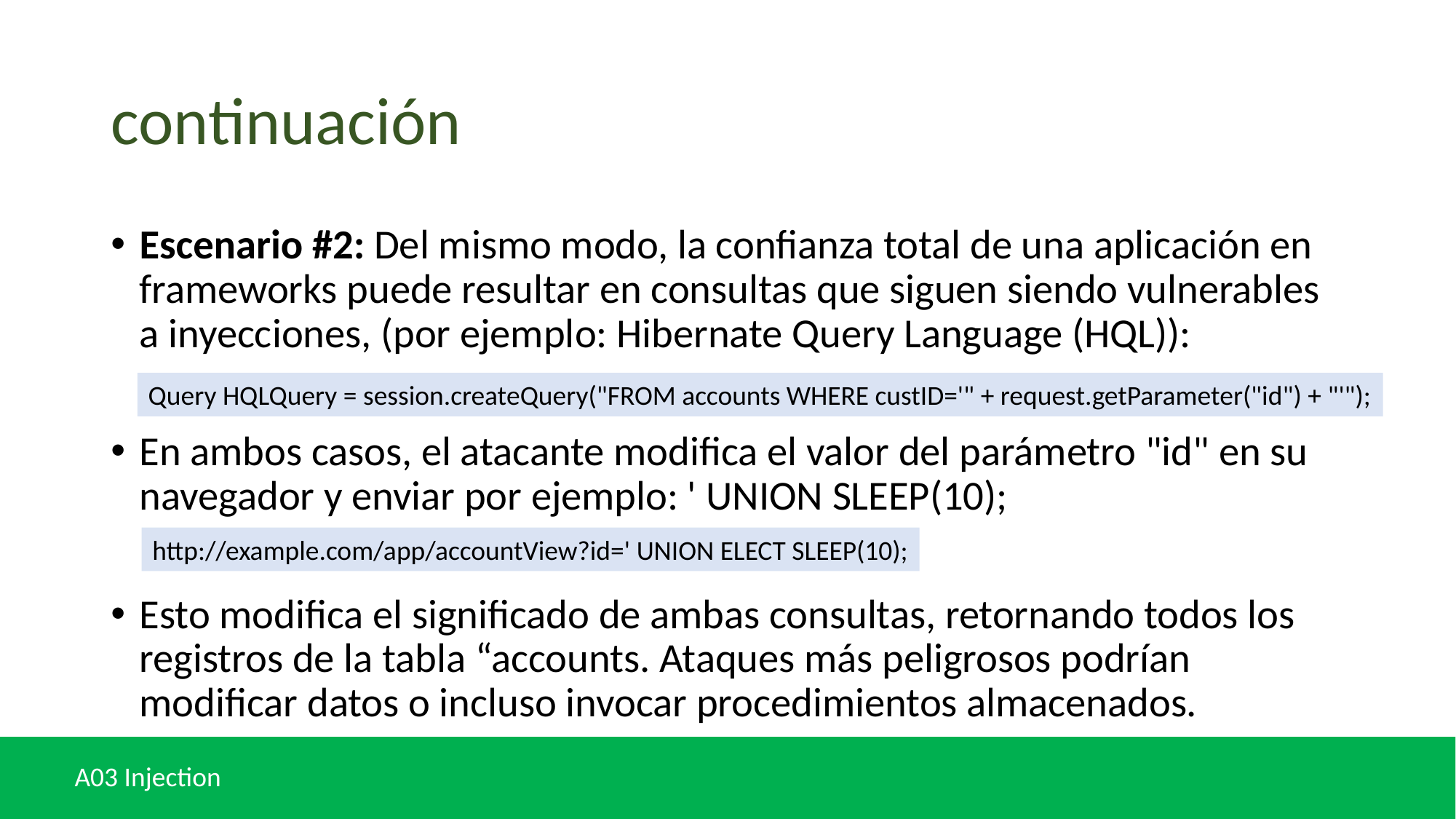

# continuación
Escenario #2: Del mismo modo, la confianza total de una aplicación en frameworks puede resultar en consultas que siguen siendo vulnerables a inyecciones, (por ejemplo: Hibernate Query Language (HQL)):

En ambos casos, el atacante modifica el valor del parámetro "id" en su navegador y enviar por ejemplo: ' UNION SLEEP(10);

Esto modifica el significado de ambas consultas, retornando todos los registros de la tabla “accounts. Ataques más peligrosos podrían modificar datos o incluso invocar procedimientos almacenados.
Query HQLQuery = session.createQuery("FROM accounts WHERE custID='" + request.getParameter("id") + "'");
http://example.com/app/accountView?id=' UNION ELECT SLEEP(10);